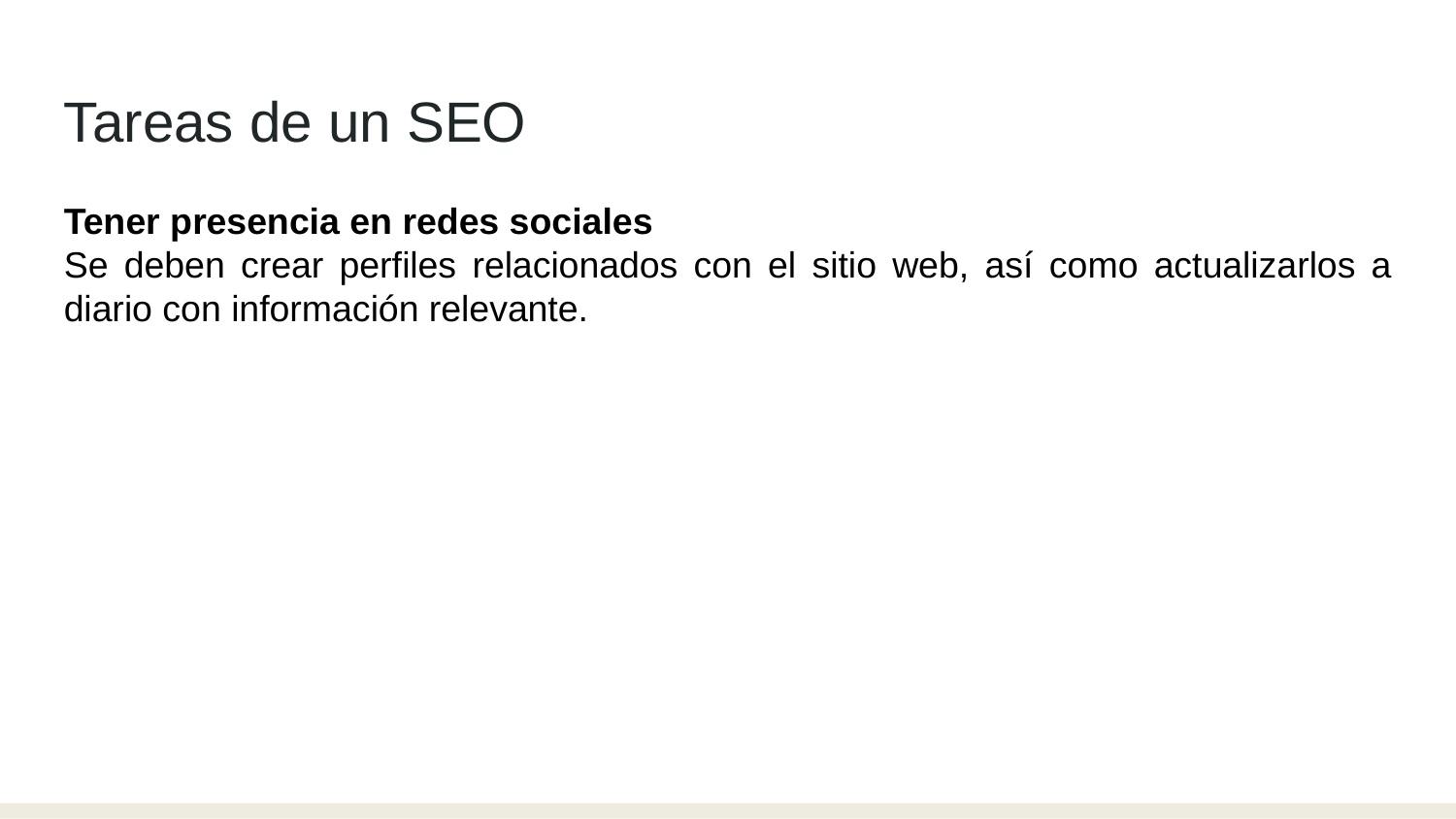

Tareas de un SEO

Tener presencia en redes sociales
Se deben crear perfiles relacionados con el sitio web, así como actualizarlos a diario con información relevante.